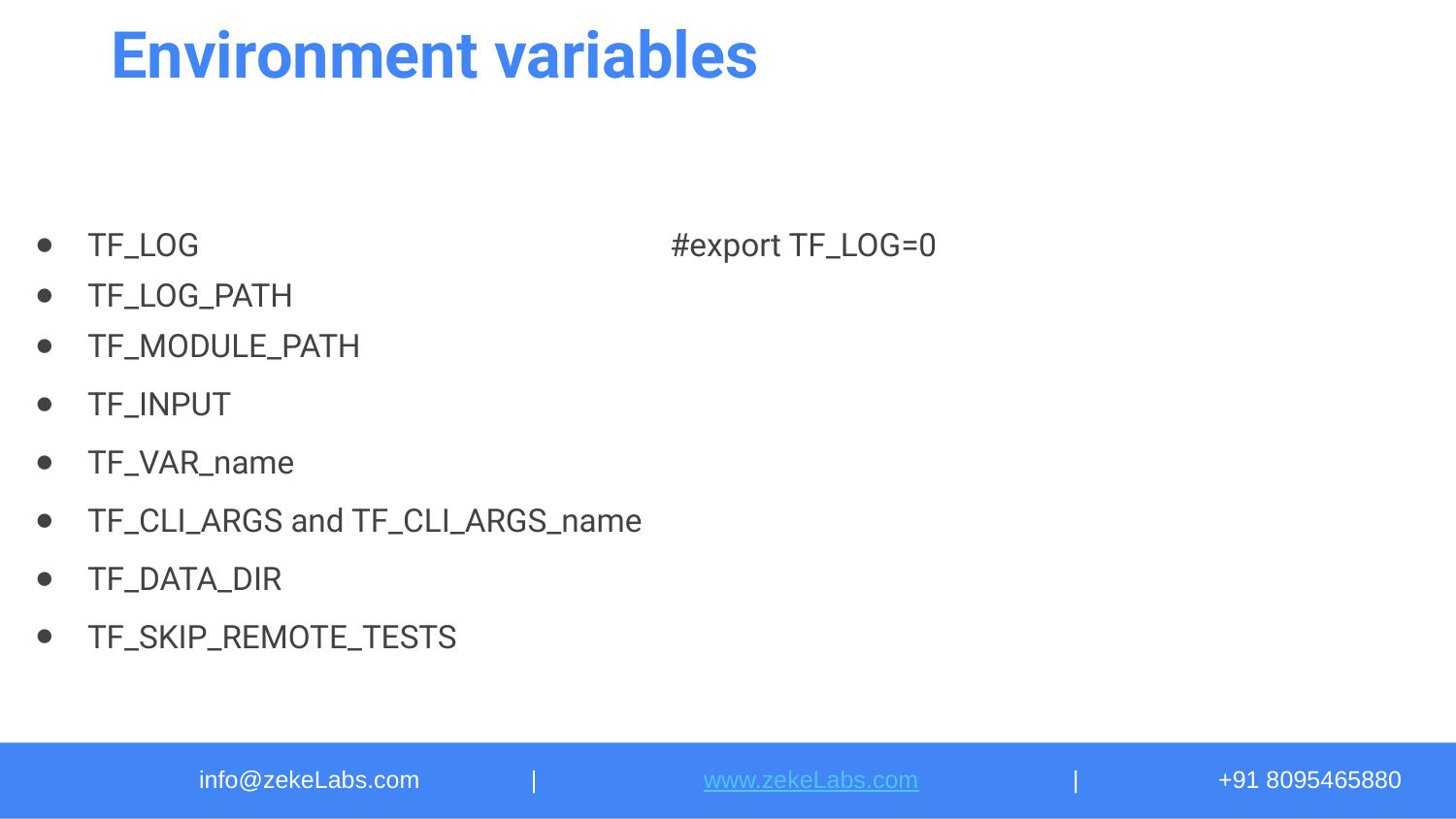

# Environment variables
TF_LOG  				#export TF_LOG=0
TF_LOG_PATH
TF_MODULE_PATH
TF_INPUT
TF_VAR_name
TF_CLI_ARGS and TF_CLI_ARGS_name
TF_DATA_DIR
TF_SKIP_REMOTE_TESTS
info@zekeLabs.com	      |	          www.zekeLabs.com		|	+91 8095465880